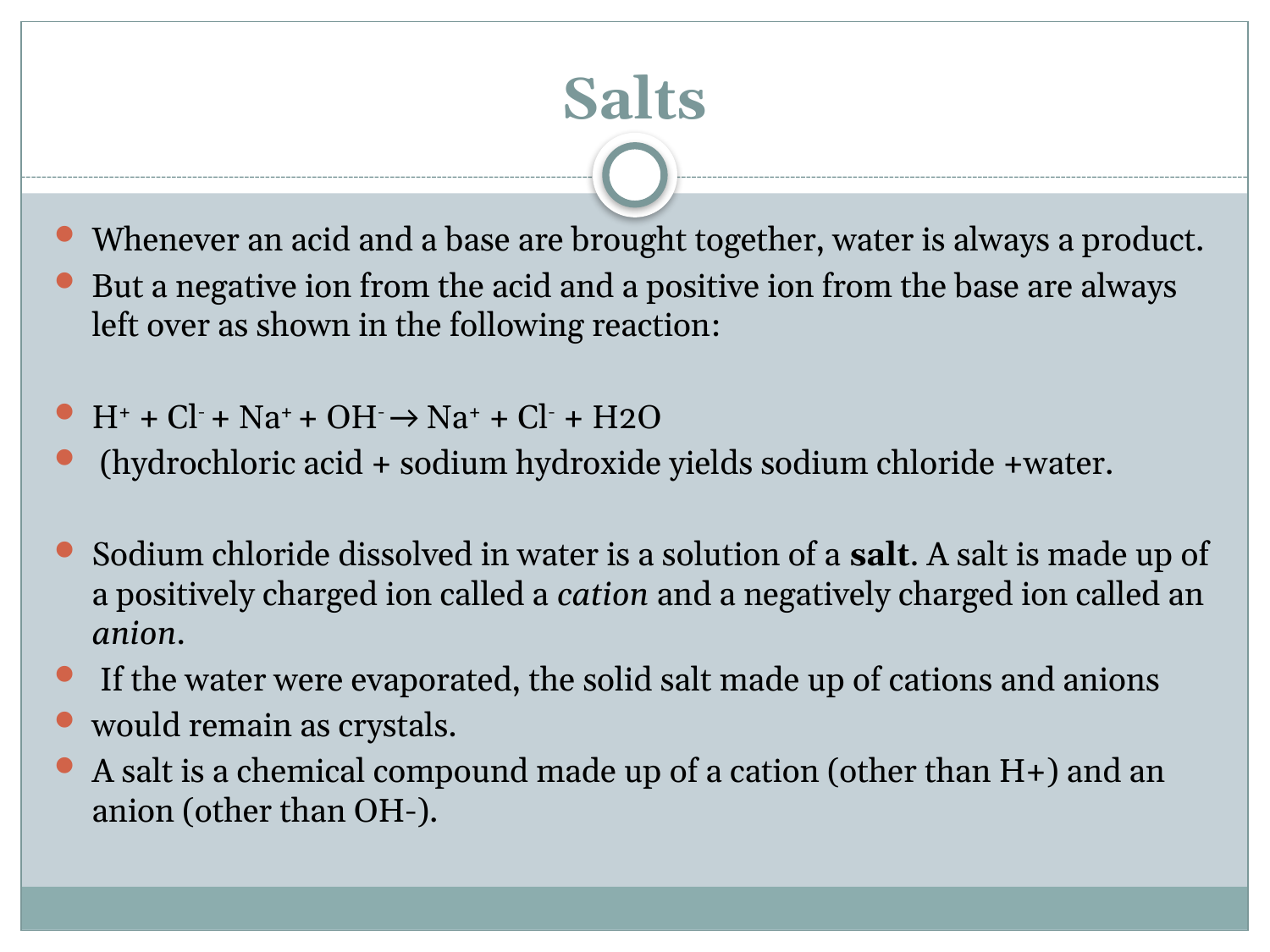

# Salts
Whenever an acid and a base are brought together, water is always a product.
But a negative ion from the acid and a positive ion from the base are always left over as shown in the following reaction:

H+ + Cl- + Na+ + OH- → Na+ + Cl- + H2O
 (hydrochloric acid + sodium hydroxide yields sodium chloride +water.

Sodium chloride dissolved in water is a solution of a salt. A salt is made up of a positively charged ion called a cation and a negatively charged ion called an anion.
 If the water were evaporated, the solid salt made up of cations and anions
would remain as crystals.
A salt is a chemical compound made up of a cation (other than H+) and an anion (other than OH-).